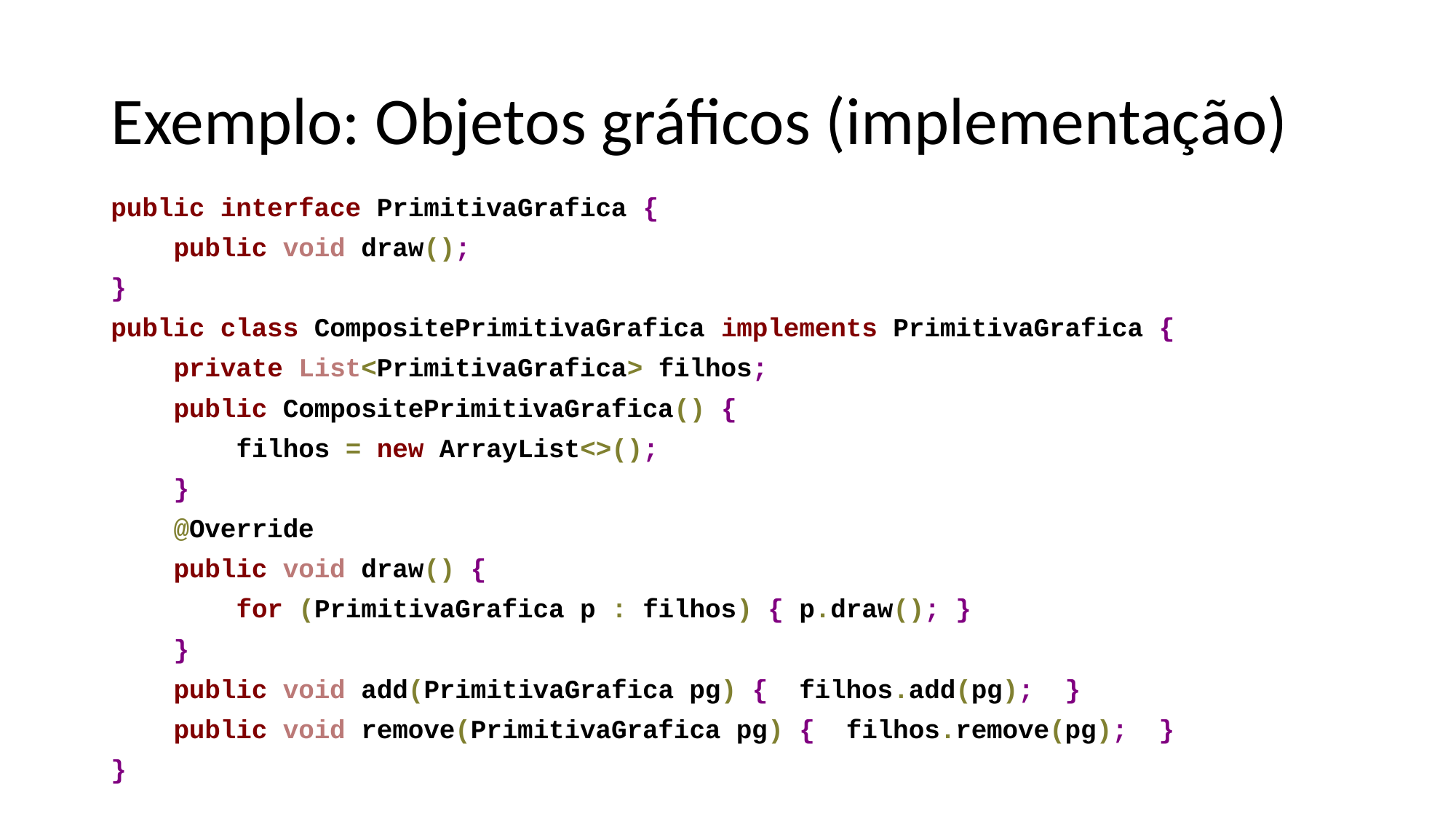

# Exemplo: Objetos gráficos (implementação)
public interface PrimitivaGrafica {
    public void draw();
}
public class CompositePrimitivaGrafica implements PrimitivaGrafica {
    private List<PrimitivaGrafica> filhos;
    public CompositePrimitivaGrafica() {
        filhos = new ArrayList<>();
    }
    @Override
    public void draw() {
        for (PrimitivaGrafica p : filhos) { p.draw(); }
    }
    public void add(PrimitivaGrafica pg) {  filhos.add(pg);  }
    public void remove(PrimitivaGrafica pg) {  filhos.remove(pg);  }
}